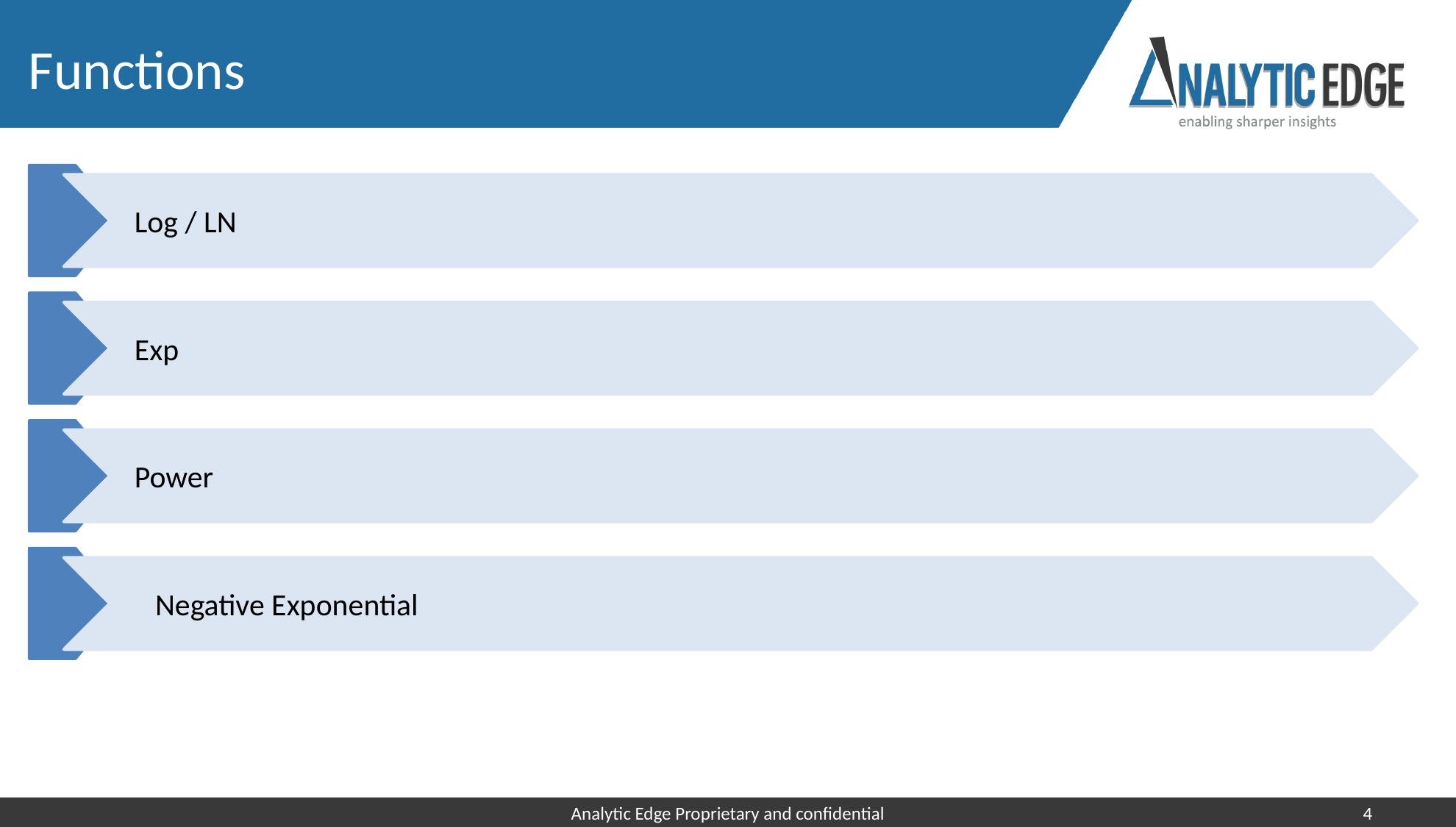

# Functions

Log / LN

Exp

Power

Negative Exponential
Analytic Edge Proprietary and confidential
4